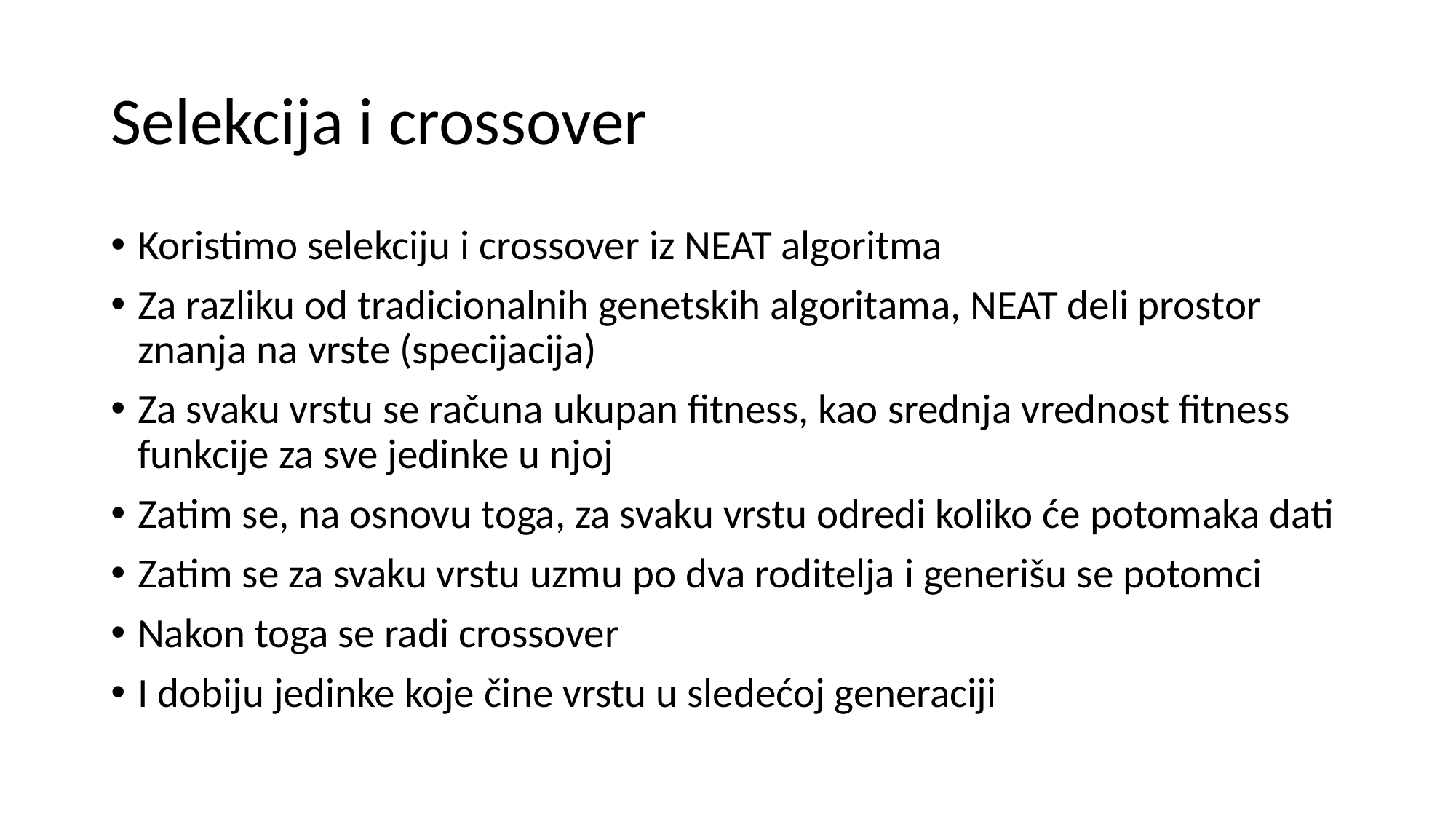

# Selekcija i crossover
Koristimo selekciju i crossover iz NEAT algoritma
Za razliku od tradicionalnih genetskih algoritama, NEAT deli prostor znanja na vrste (specijacija)
Za svaku vrstu se računa ukupan fitness, kao srednja vrednost fitness funkcije za sve jedinke u njoj
Zatim se, na osnovu toga, za svaku vrstu odredi koliko će potomaka dati
Zatim se za svaku vrstu uzmu po dva roditelja i generišu se potomci
Nakon toga se radi crossover
I dobiju jedinke koje čine vrstu u sledećoj generaciji